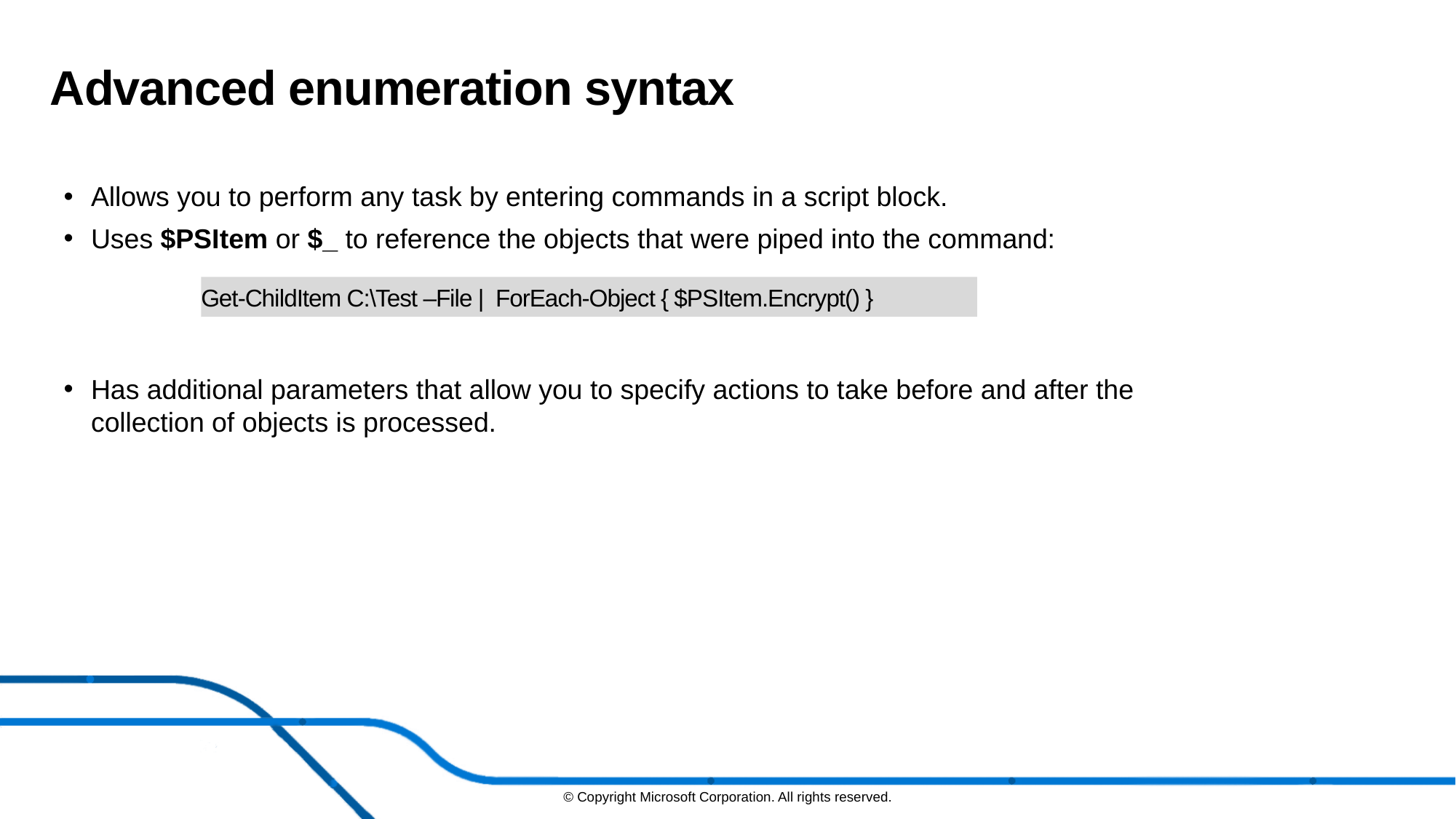

# Advanced enumeration syntax
Allows you to perform any task by entering commands in a script block.
Uses $PSItem or $_ to reference the objects that were piped into the command:

Has additional parameters that allow you to specify actions to take before and after the collection of objects is processed.
Get-ChildItem C:\Test –File |  ForEach-Object { $PSItem.Encrypt() }